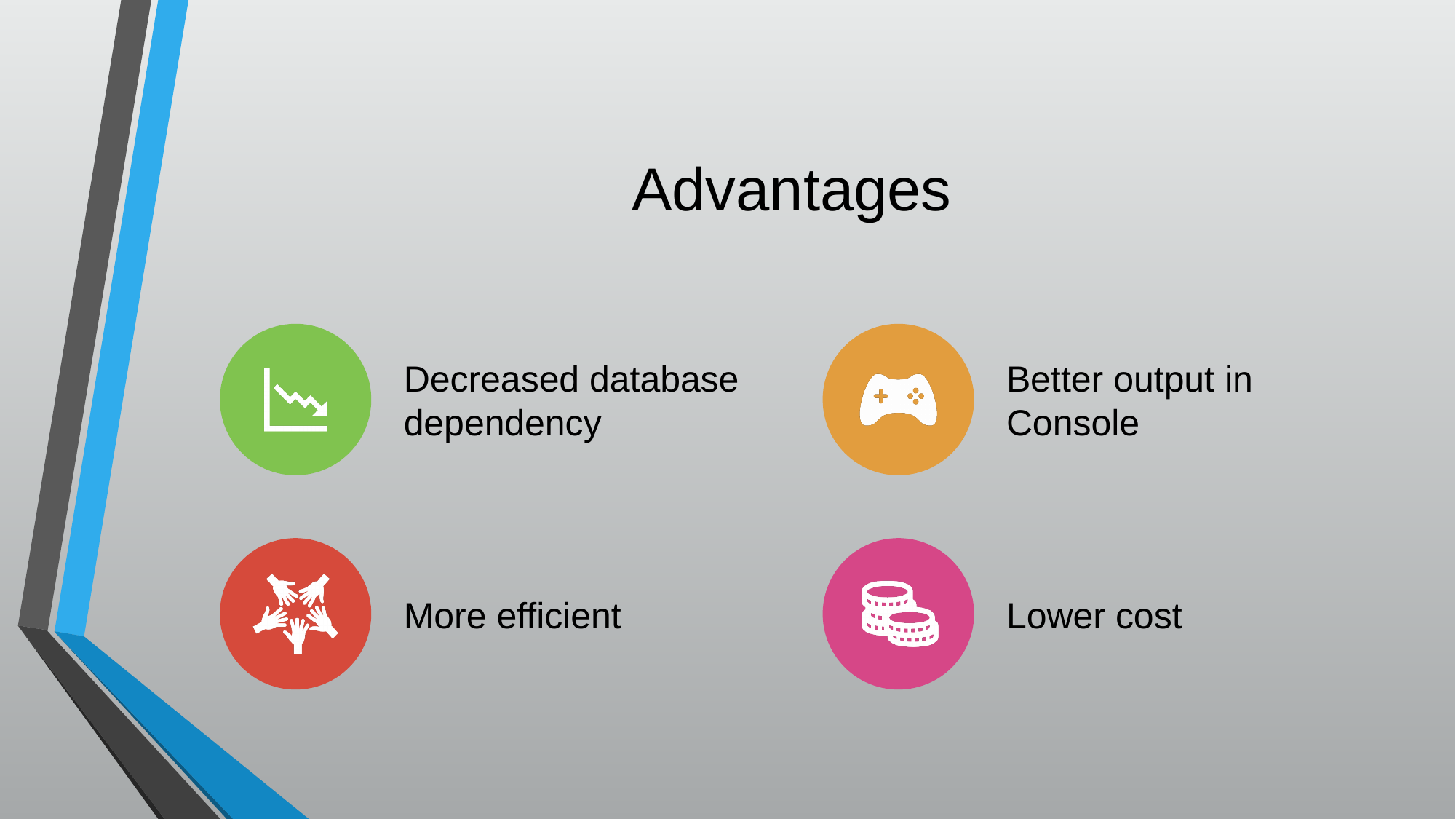

# Advantages
Decreased database dependency
Better output in Console
More efficient
Lower cost